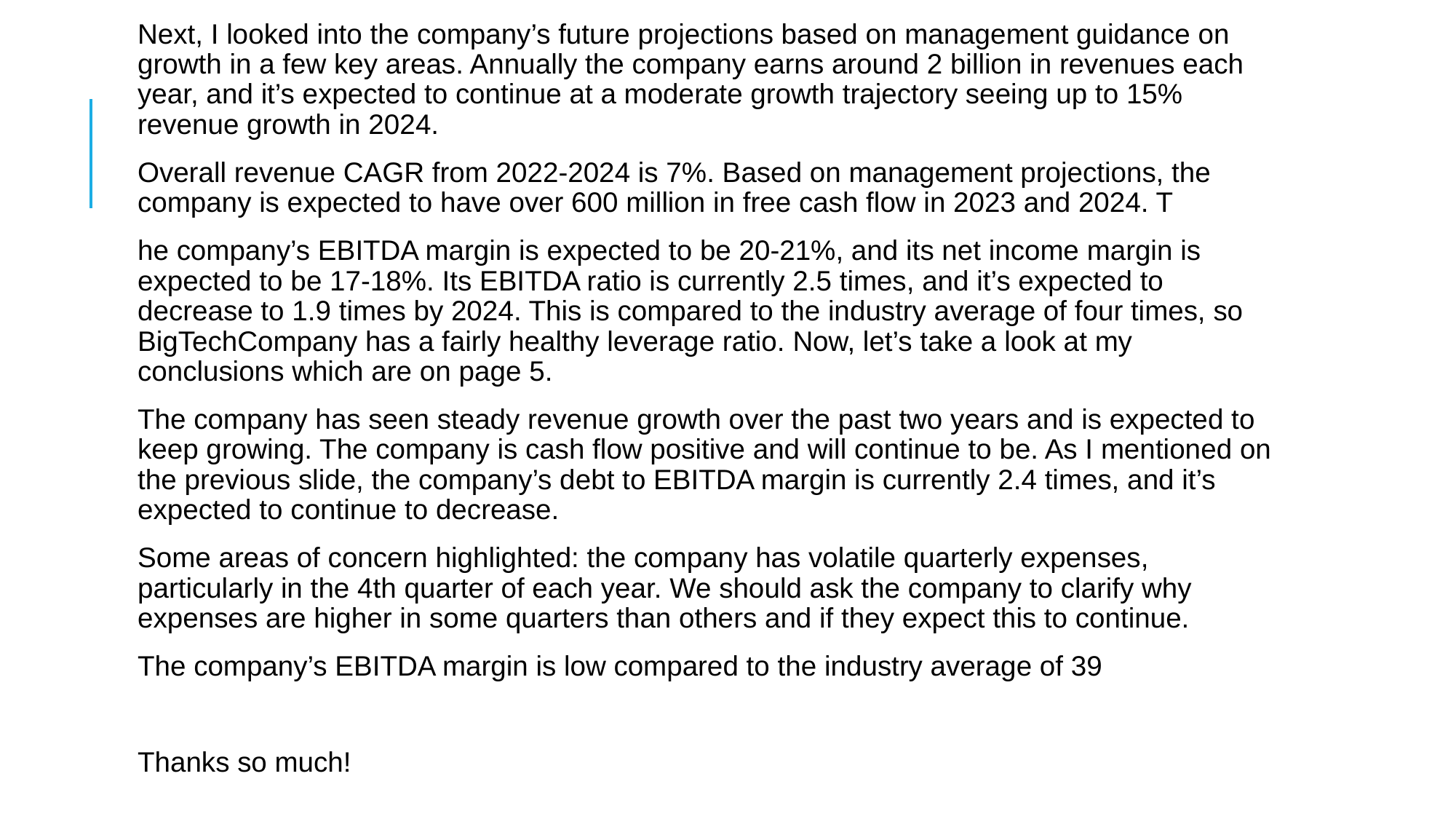

Next, I looked into the company’s future projections based on management guidance on growth in a few key areas. Annually the company earns around 2 billion in revenues each year, and it’s expected to continue at a moderate growth trajectory seeing up to 15% revenue growth in 2024.
Overall revenue CAGR from 2022-2024 is 7%. Based on management projections, the company is expected to have over 600 million in free cash flow in 2023 and 2024. T
he company’s EBITDA margin is expected to be 20-21%, and its net income margin is expected to be 17-18%. Its EBITDA ratio is currently 2.5 times, and it’s expected to decrease to 1.9 times by 2024. This is compared to the industry average of four times, so BigTechCompany has a fairly healthy leverage ratio. Now, let’s take a look at my conclusions which are on page 5.
The company has seen steady revenue growth over the past two years and is expected to keep growing. The company is cash flow positive and will continue to be. As I mentioned on the previous slide, the company’s debt to EBITDA margin is currently 2.4 times, and it’s expected to continue to decrease.
Some areas of concern highlighted: the company has volatile quarterly expenses, particularly in the 4th quarter of each year. We should ask the company to clarify why expenses are higher in some quarters than others and if they expect this to continue.
The company’s EBITDA margin is low compared to the industry average of 39

Thanks so much!